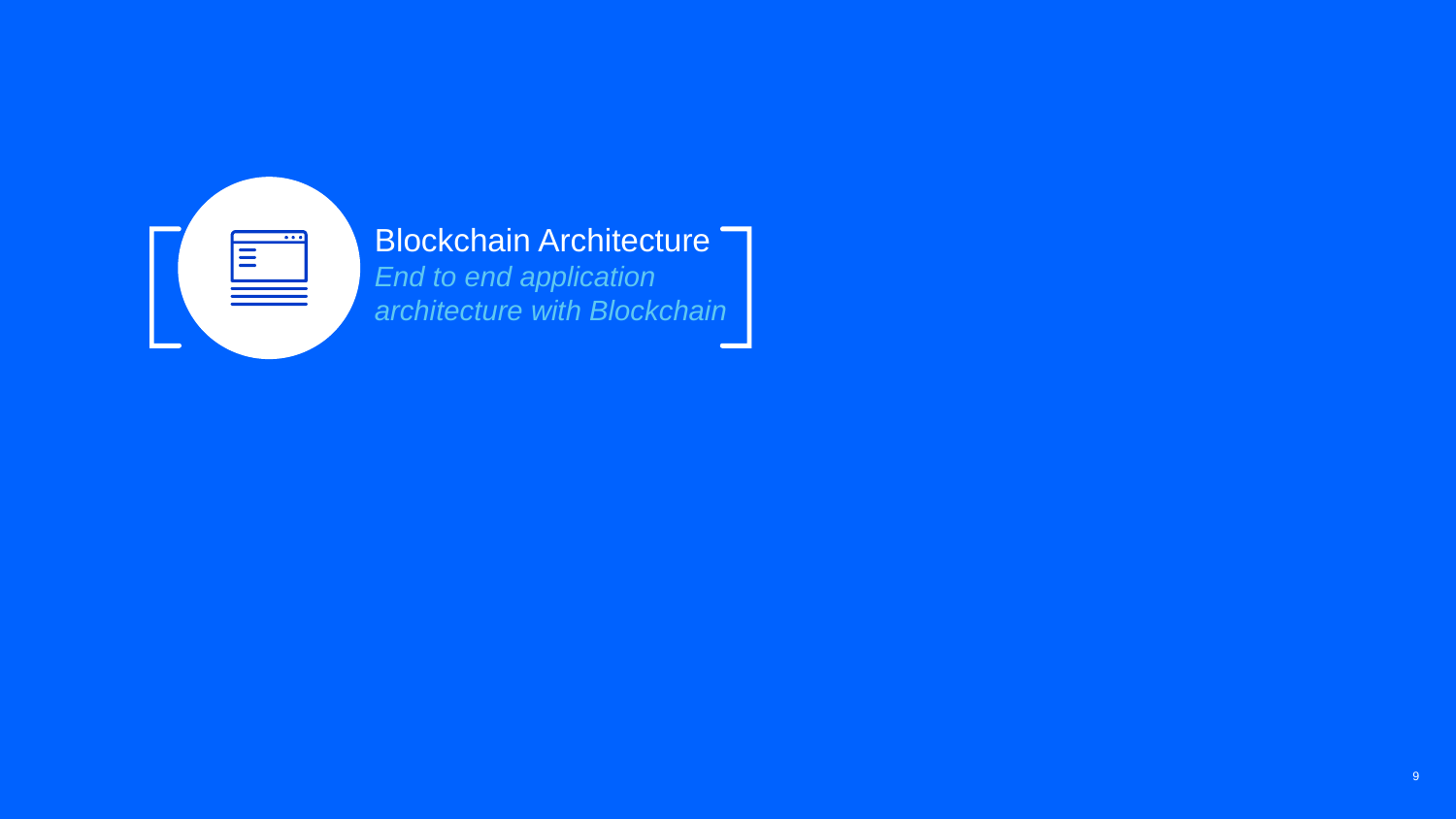

Blockchain Architecture
End to end application architecture with Blockchain

9